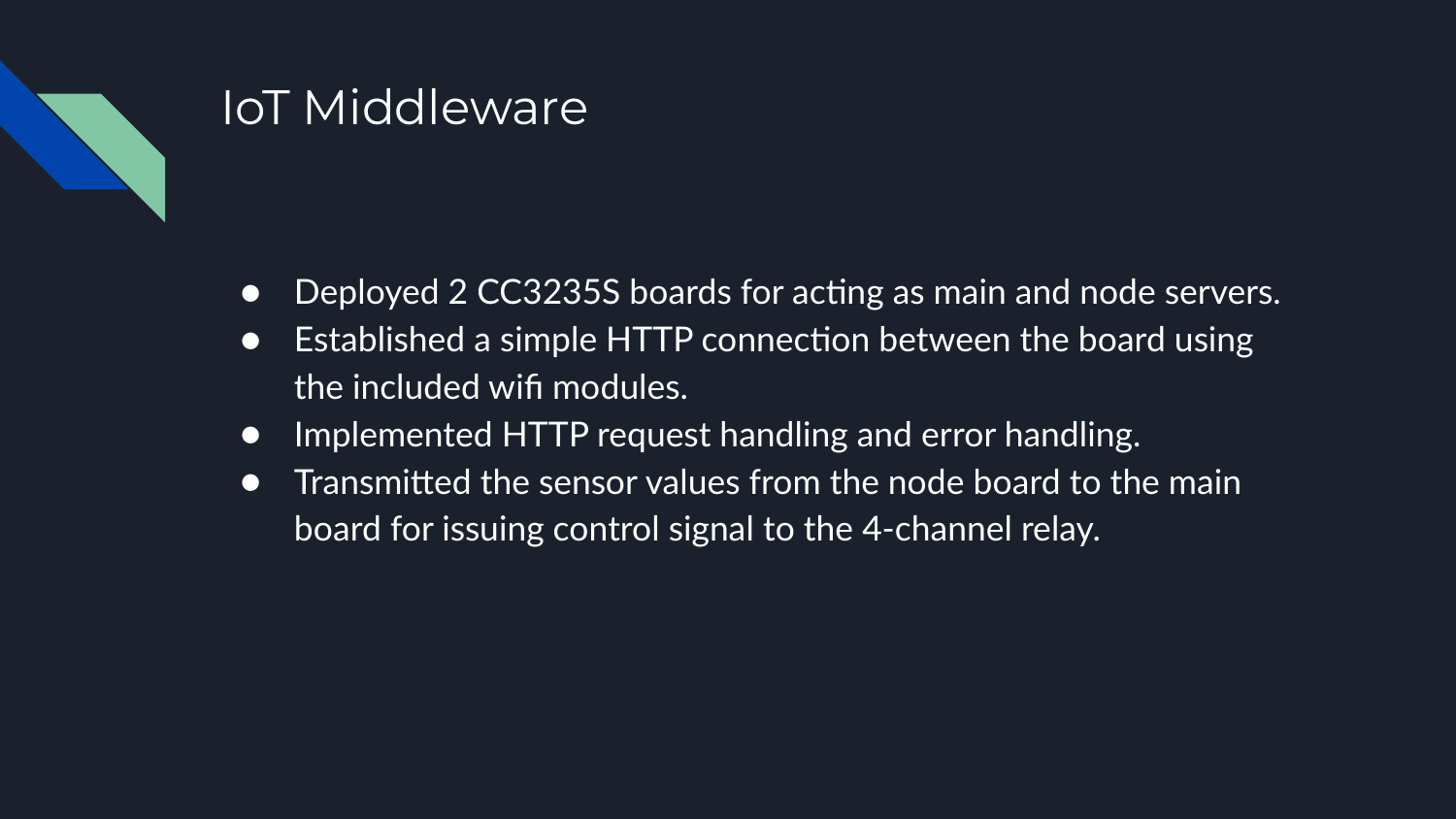

# IoT Middleware
Deployed 2 CC3235S boards for acting as main and node servers.
Established a simple HTTP connection between the board using the included wifi modules.
Implemented HTTP request handling and error handling.
Transmitted the sensor values from the node board to the main board for issuing control signal to the 4-channel relay.